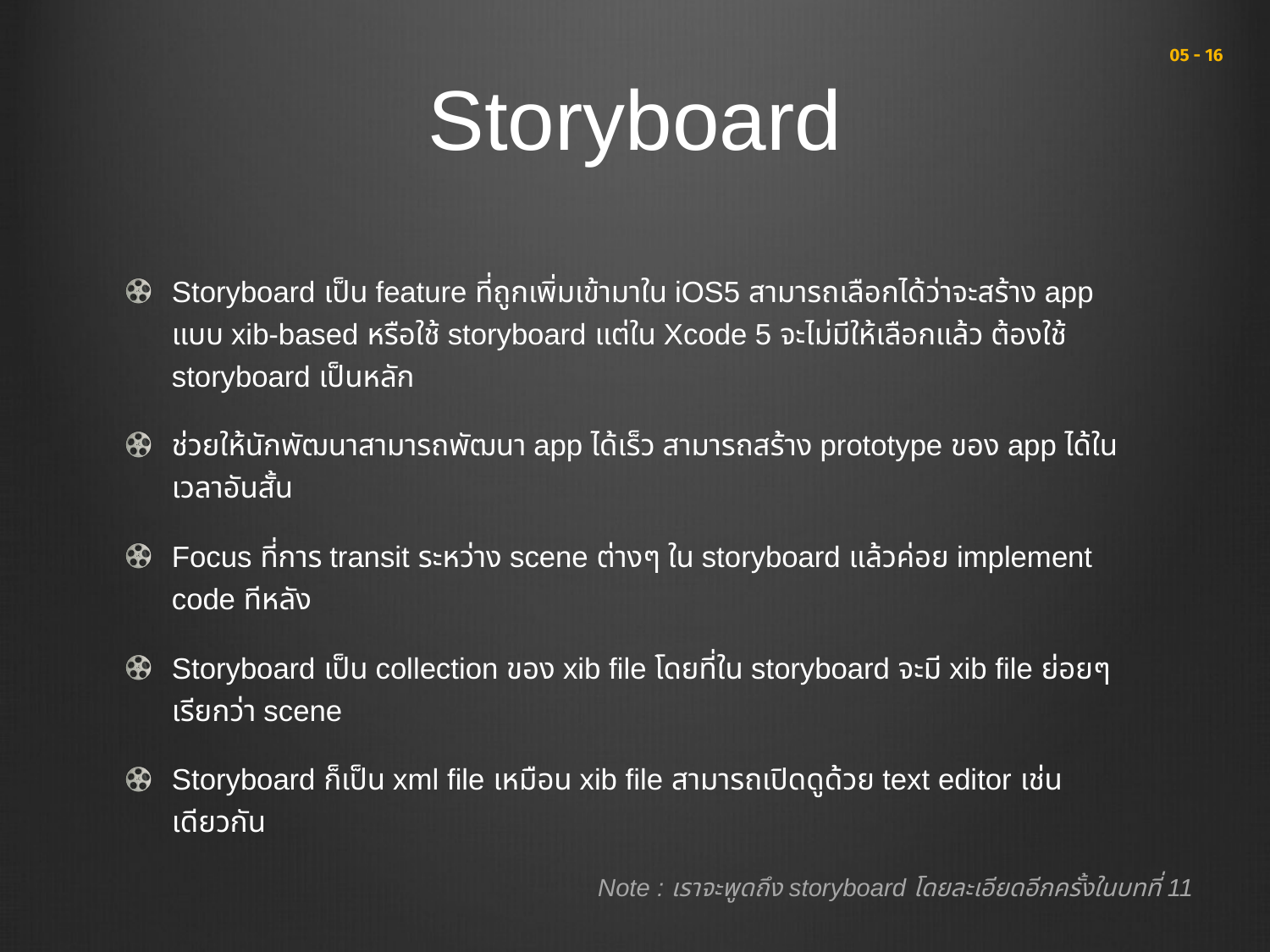

# Storyboard
 05 - 16
Storyboard เป็น feature ที่ถูกเพิ่มเข้ามาใน iOS5 สามารถเลือกได้ว่าจะสร้าง app แบบ xib-based หรือใช้ storyboard แต่ใน Xcode 5 จะไม่มีให้เลือกแล้ว ต้องใช้ storyboard เป็นหลัก
ช่วยให้นักพัฒนาสามารถพัฒนา app ได้เร็ว สามารถสร้าง prototype ของ app ได้ในเวลาอันสั้น
Focus ที่การ transit ระหว่าง scene ต่างๆ ใน storyboard แล้วค่อย implement code ทีหลัง
Storyboard เป็น collection ของ xib file โดยที่ใน storyboard จะมี xib file ย่อยๆ เรียกว่า scene
Storyboard ก็เป็น xml file เหมือน xib file สามารถเปิดดูด้วย text editor เช่นเดียวกัน
Note : เราจะพูดถึง storyboard โดยละเอียดอีกครั้งในบทที่ 11